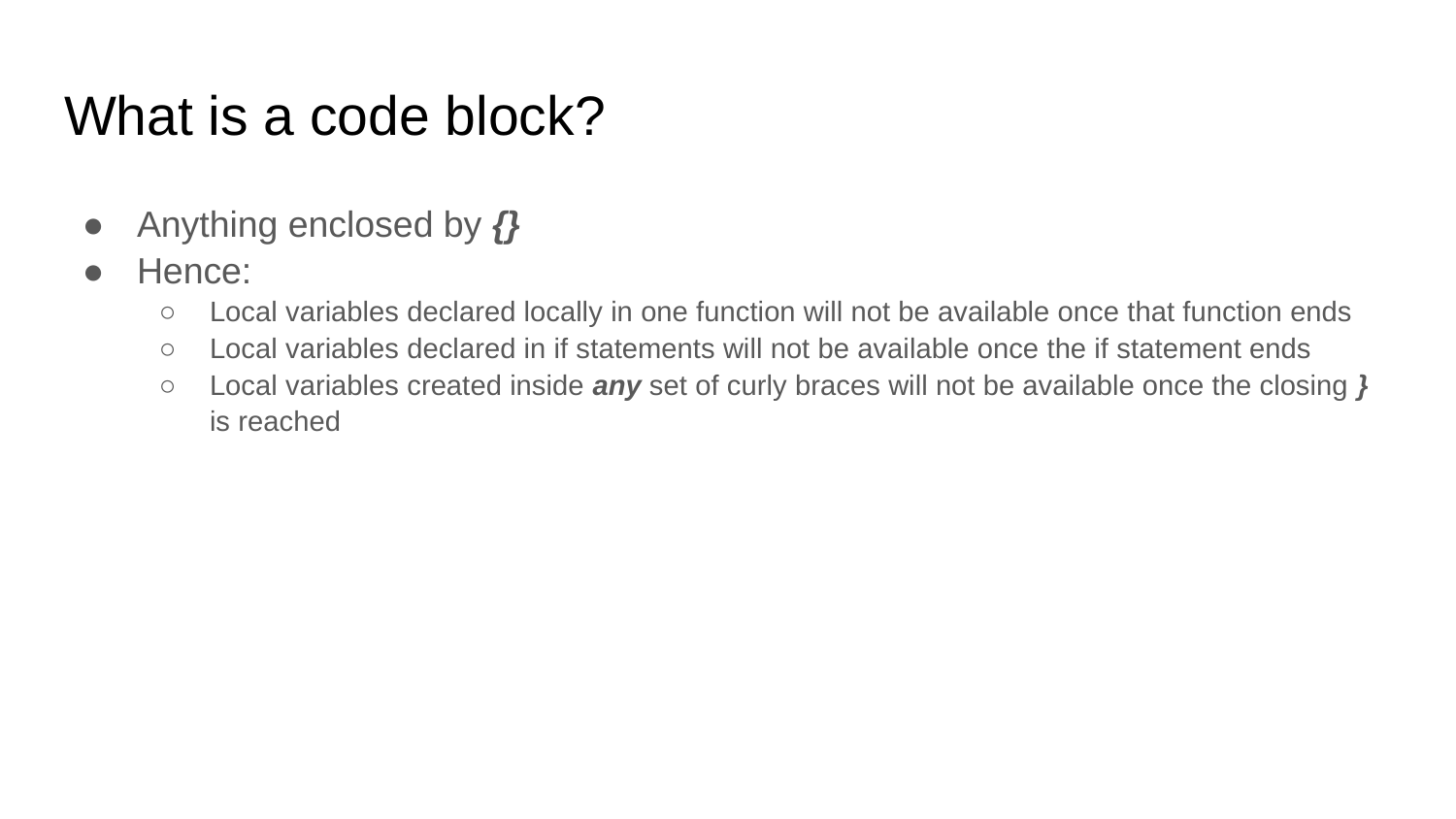

# What is a code block?
Anything enclosed by {}
Hence:
Local variables declared locally in one function will not be available once that function ends
Local variables declared in if statements will not be available once the if statement ends
Local variables created inside any set of curly braces will not be available once the closing } is reached